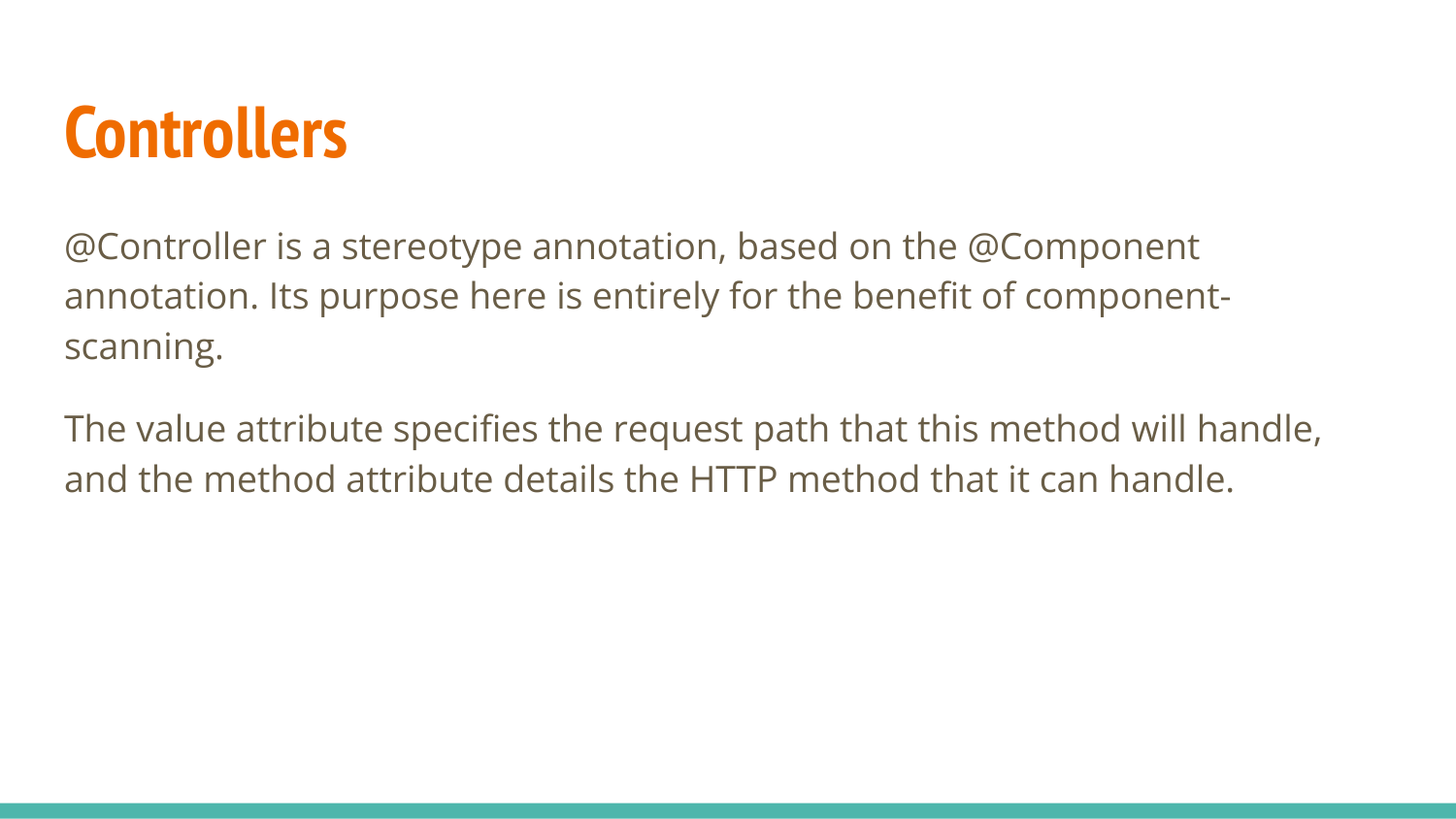

# Controllers
@Controller is a stereotype annotation, based on the @Component annotation. Its purpose here is entirely for the benefit of component-scanning.
The value attribute specifies the request path that this method will handle, and the method attribute details the HTTP method that it can handle.